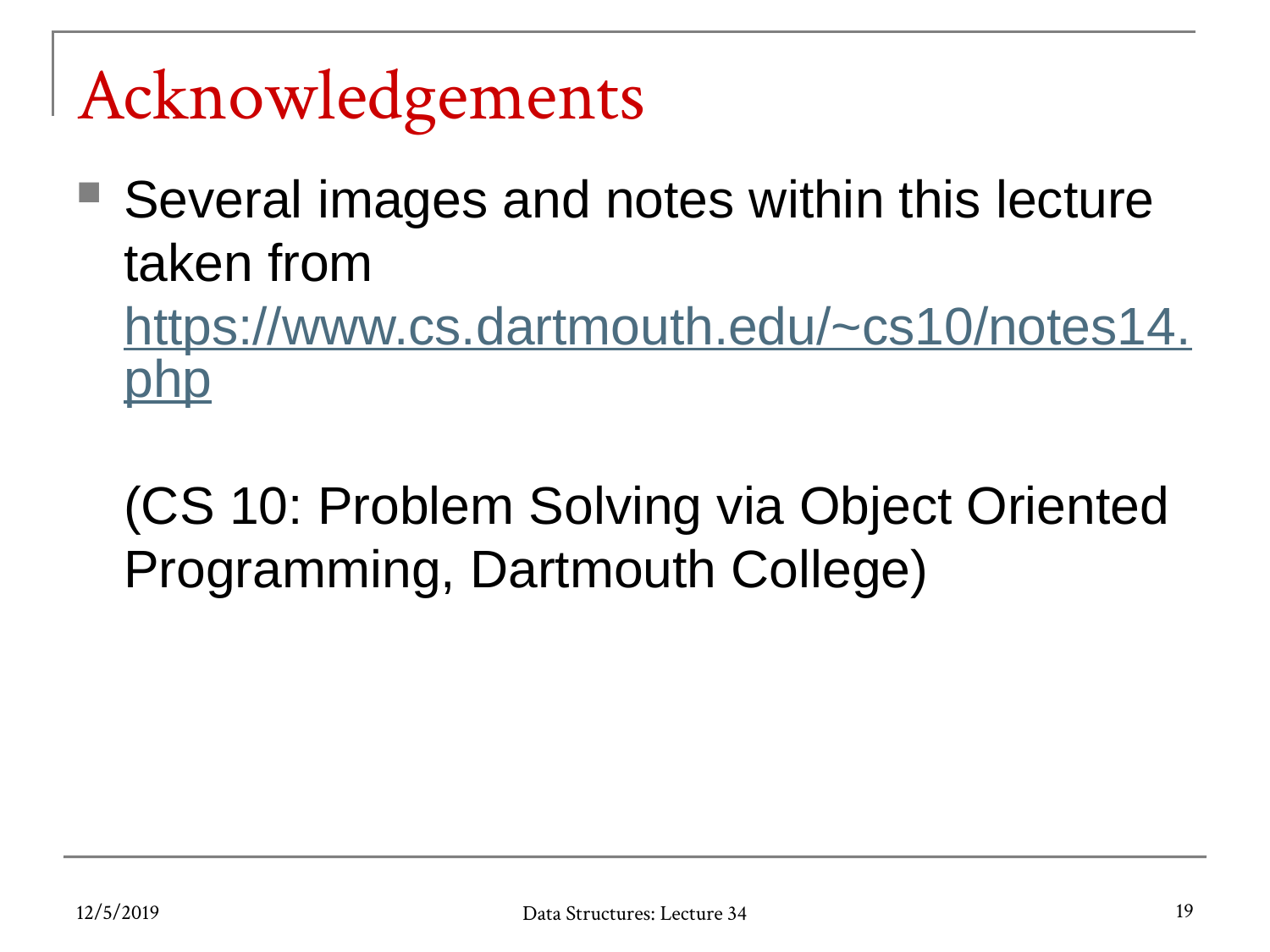

# Acknowledgements
Several images and notes within this lecture taken from https://www.cs.dartmouth.edu/~cs10/notes14.php
(CS 10: Problem Solving via Object Oriented Programming, Dartmouth College)
12/5/2019
19
Data Structures: Lecture 34